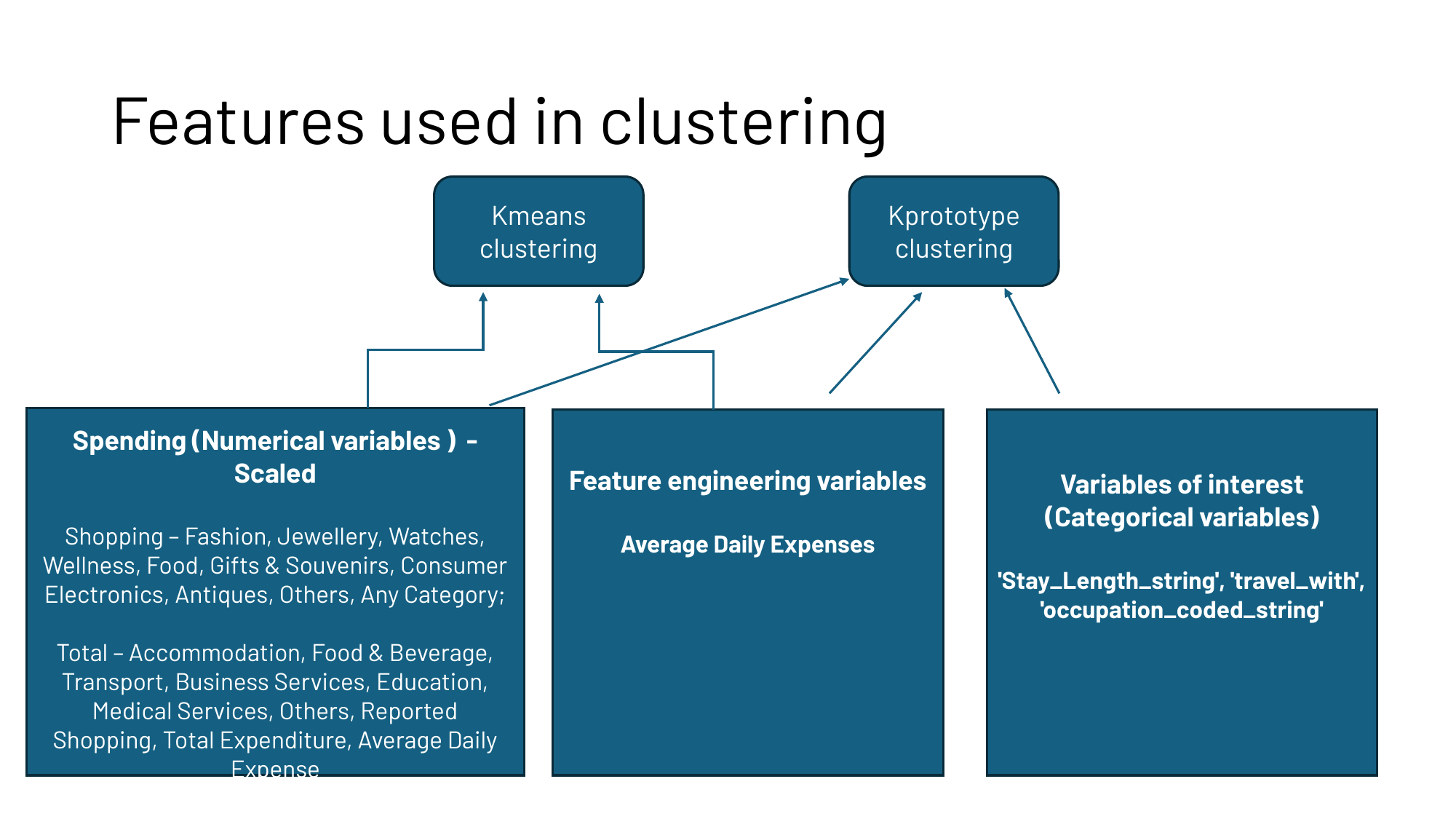

# Features used in clustering
Kmeans clustering
Kprototype clustering

Spending (Numerical variables )  - Scaled

Shopping – Fashion, Jewellery, Watches, Wellness, Food, Gifts & Souvenirs, Consumer Electronics, Antiques, Others, Any Category;

Total – Accommodation, Food & Beverage, Transport, Business Services, Education, Medical Services, Others, Reported Shopping, Total Expenditure, Average Daily Expense

Feature engineering variables

Average Daily Expenses

Variables of interest (Categorical variables)

'Stay_Length_string', 'travel_with', 'occupation_coded_string'